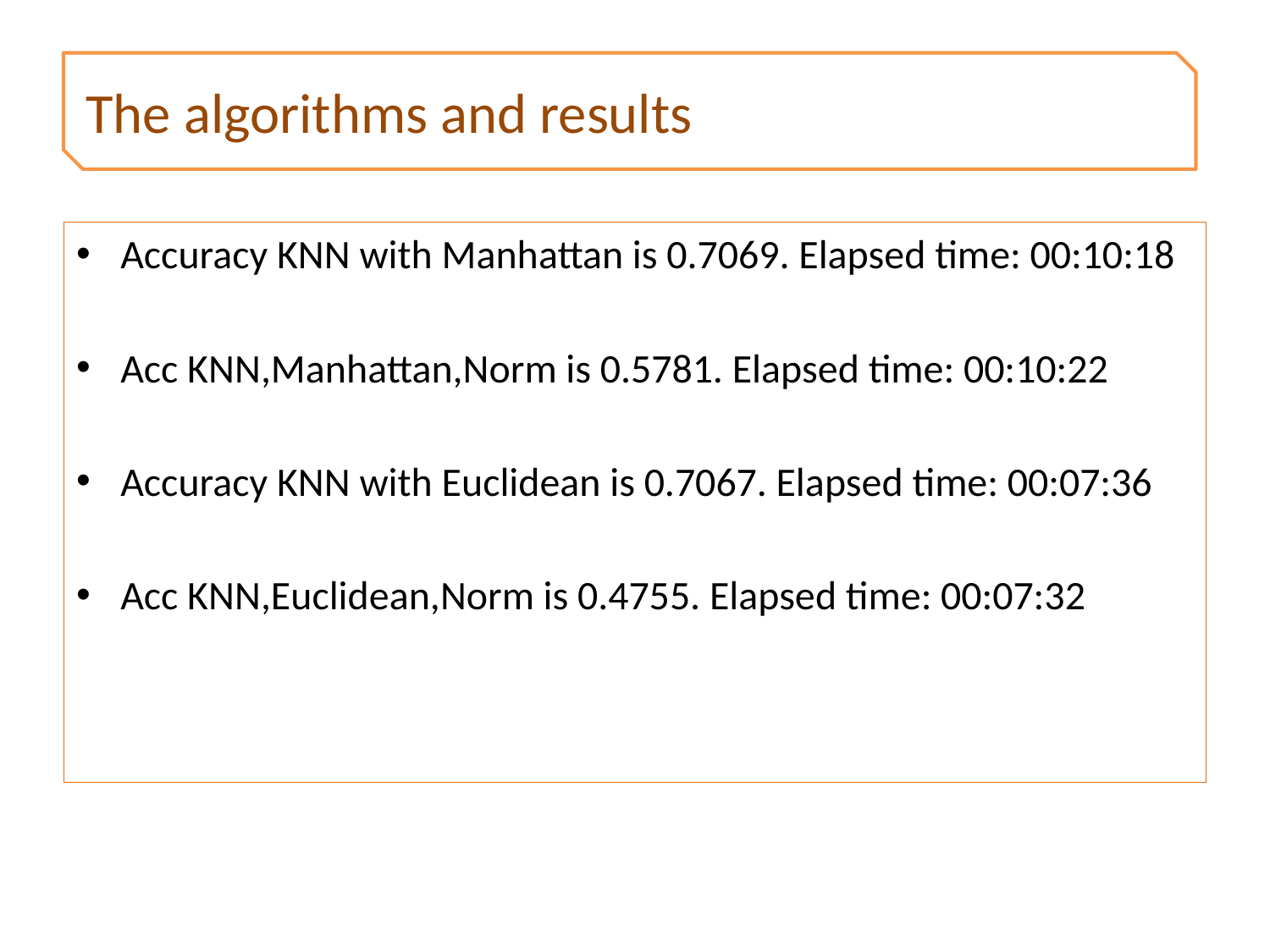

The algorithms and results
Accuracy KNN with Manhattan is 0.7069. Elapsed time: 00:10:18

Acc KNN,Manhattan,Norm is 0.5781. Elapsed time: 00:10:22

Accuracy KNN with Euclidean is 0.7067. Elapsed time: 00:07:36

Acc KNN,Euclidean,Norm is 0.4755. Elapsed time: 00:07:32